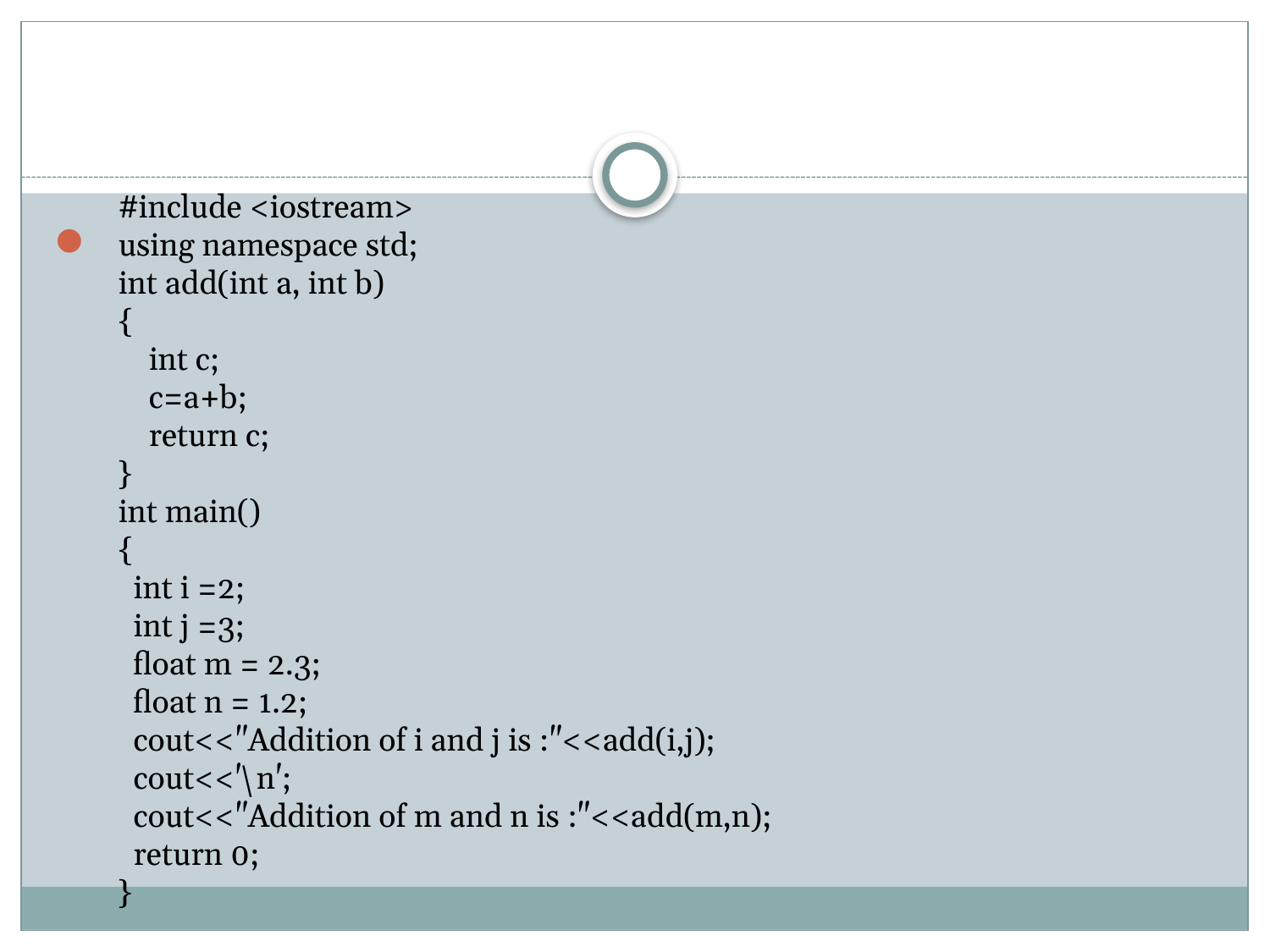

#
#include <iostream>
using namespace std;
int add(int a, int b)
{
    int c;
    c=a+b;
    return c;
}
int main()
{
  int i =2;
  int j =3;
  float m = 2.3;
  float n = 1.2;
  cout<<"Addition of i and j is :"<<add(i,j);
  cout<<'\n';
  cout<<"Addition of m and n is :"<<add(m,n);
  return 0;
}